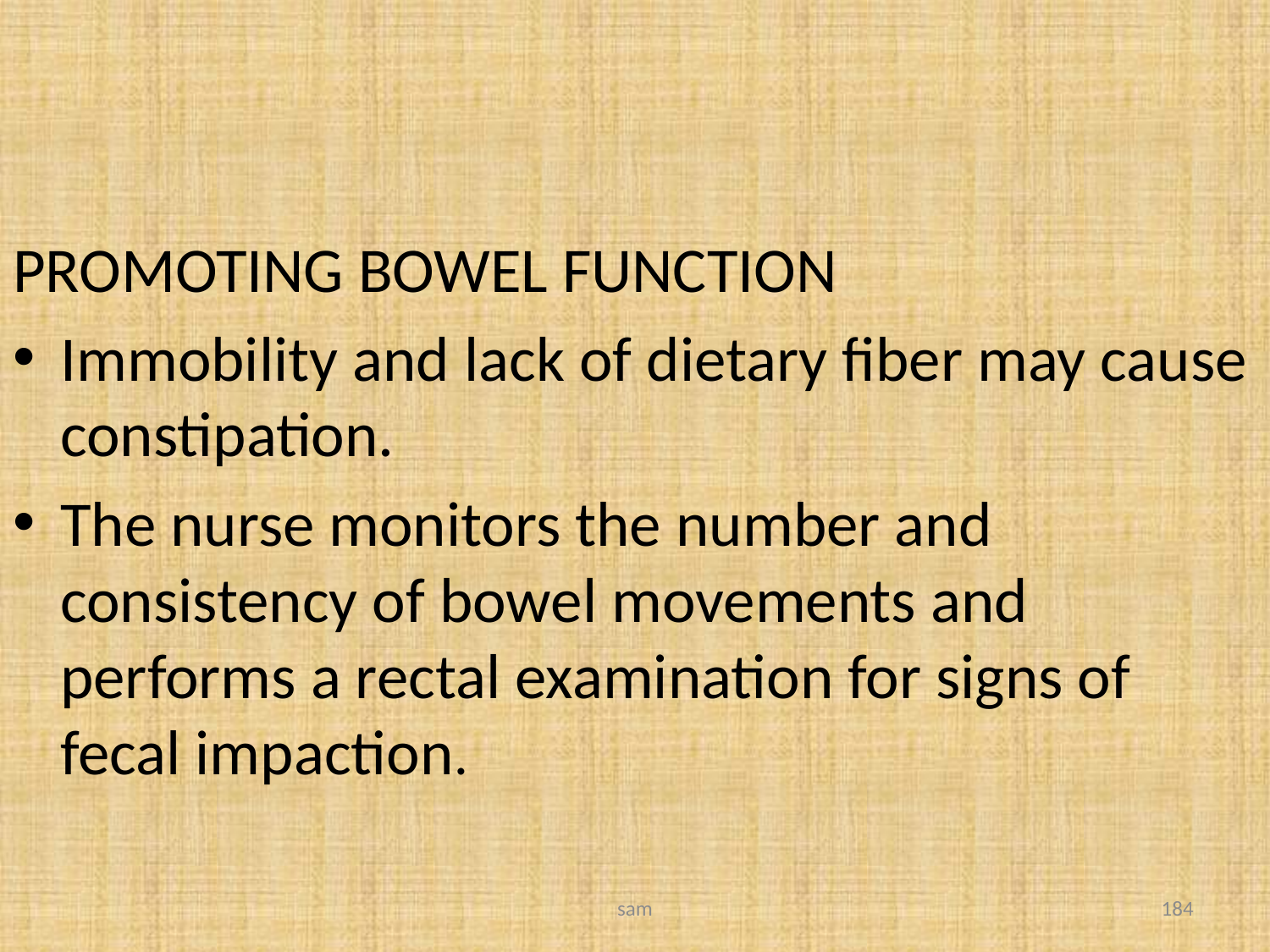

#
PROMOTING BOWEL FUNCTION
Immobility and lack of dietary fiber may cause constipation.
The nurse monitors the number and consistency of bowel movements and performs a rectal examination for signs of fecal impaction.

sam
184